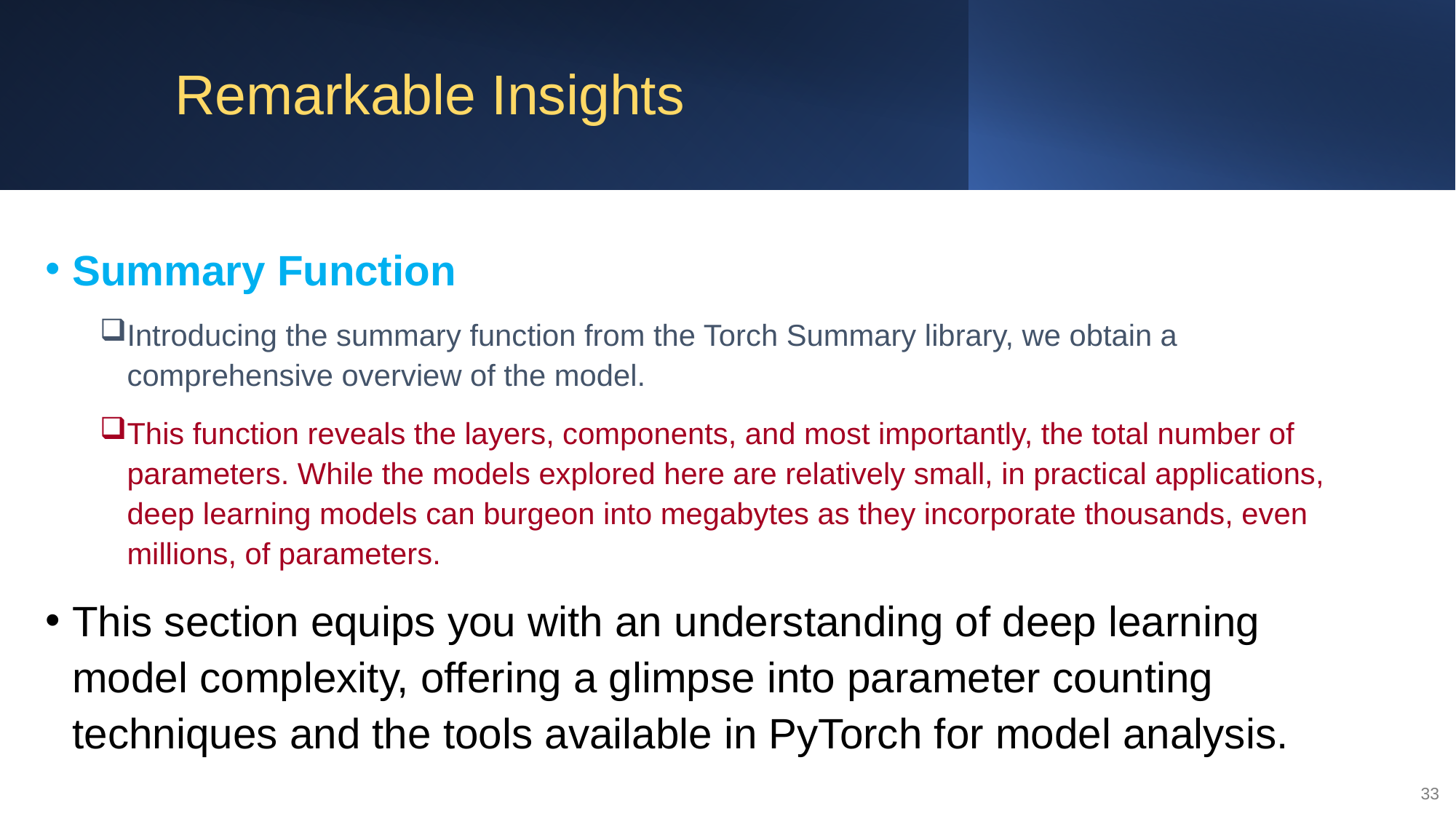

# Remarkable Insights
Summary Function
Introducing the summary function from the Torch Summary library, we obtain a comprehensive overview of the model.
This function reveals the layers, components, and most importantly, the total number of parameters. While the models explored here are relatively small, in practical applications, deep learning models can burgeon into megabytes as they incorporate thousands, even millions, of parameters.
This section equips you with an understanding of deep learning model complexity, offering a glimpse into parameter counting techniques and the tools available in PyTorch for model analysis.
33